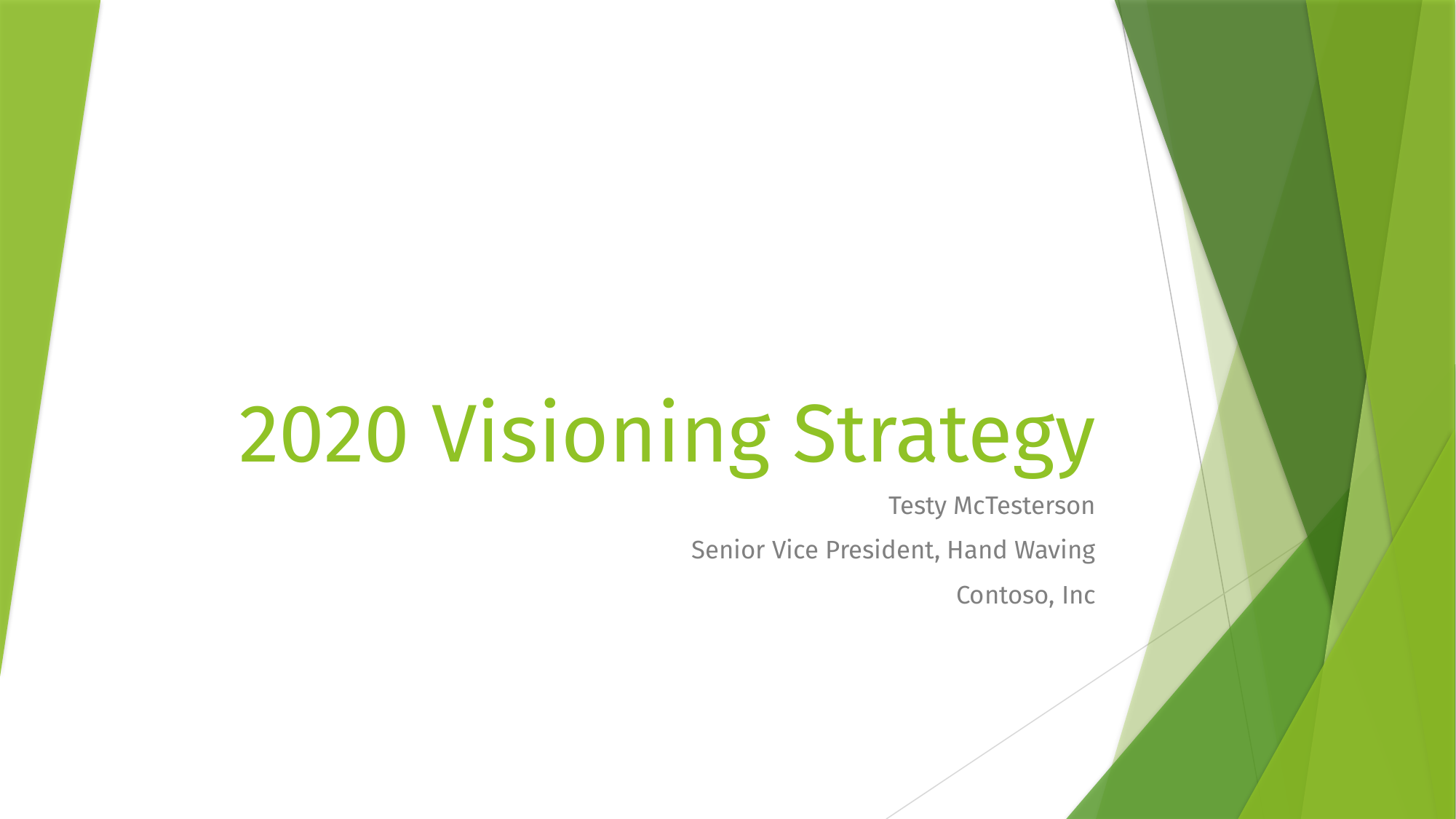

# 2020 Visioning Strategy
Testy McTesterson
Senior Vice President, Hand Waving
Contoso, Inc